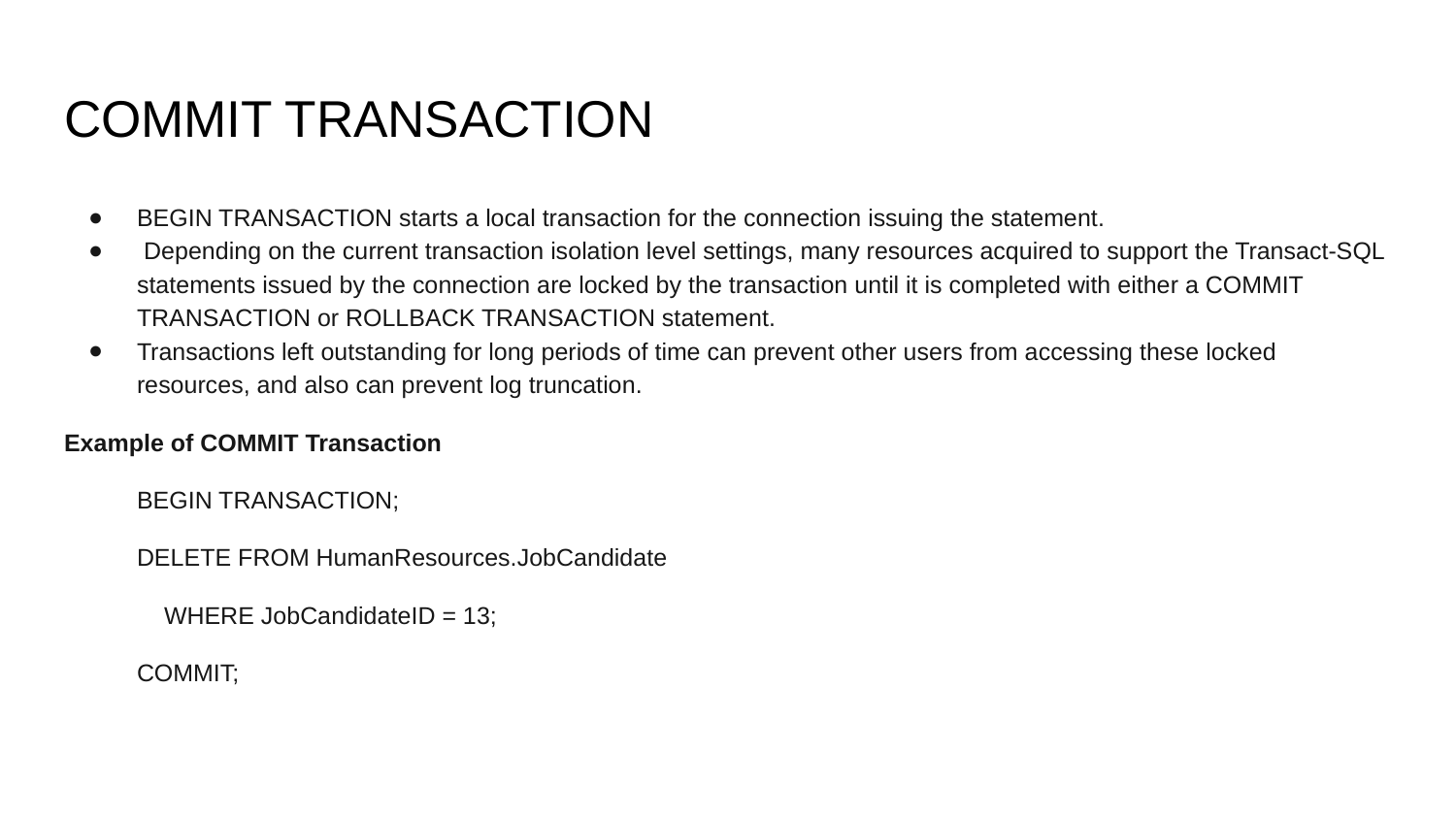

# COMMIT TRANSACTION
BEGIN TRANSACTION starts a local transaction for the connection issuing the statement.
 Depending on the current transaction isolation level settings, many resources acquired to support the Transact-SQL statements issued by the connection are locked by the transaction until it is completed with either a COMMIT TRANSACTION or ROLLBACK TRANSACTION statement.
Transactions left outstanding for long periods of time can prevent other users from accessing these locked resources, and also can prevent log truncation.
Example of COMMIT Transaction
BEGIN TRANSACTION;
DELETE FROM HumanResources.JobCandidate
    WHERE JobCandidateID = 13;
COMMIT;